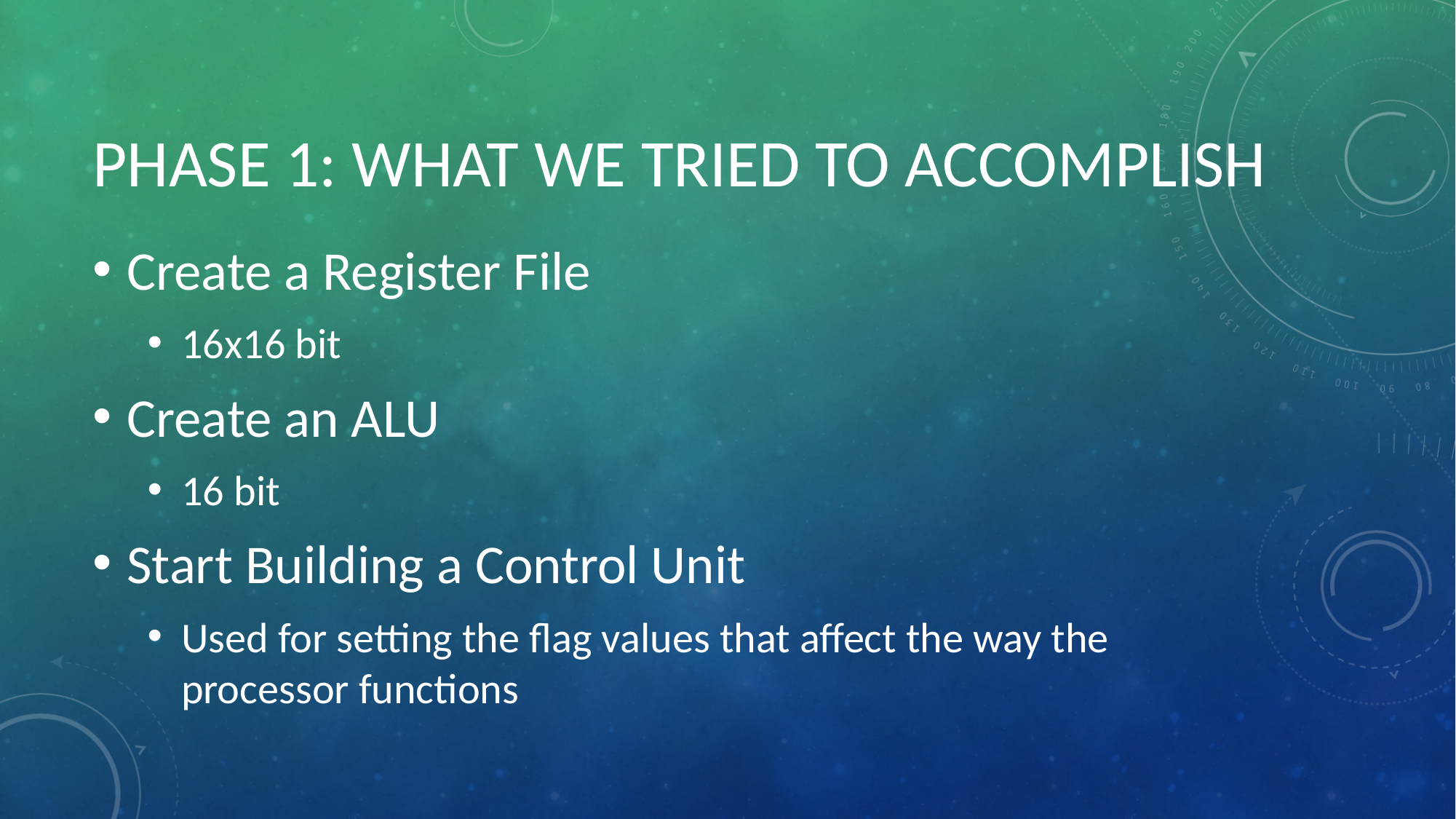

# Phase 1: what we tried to accomplish
Create a Register File
16x16 bit
Create an ALU
16 bit
Start Building a Control Unit
Used for setting the flag values that affect the way the processor functions